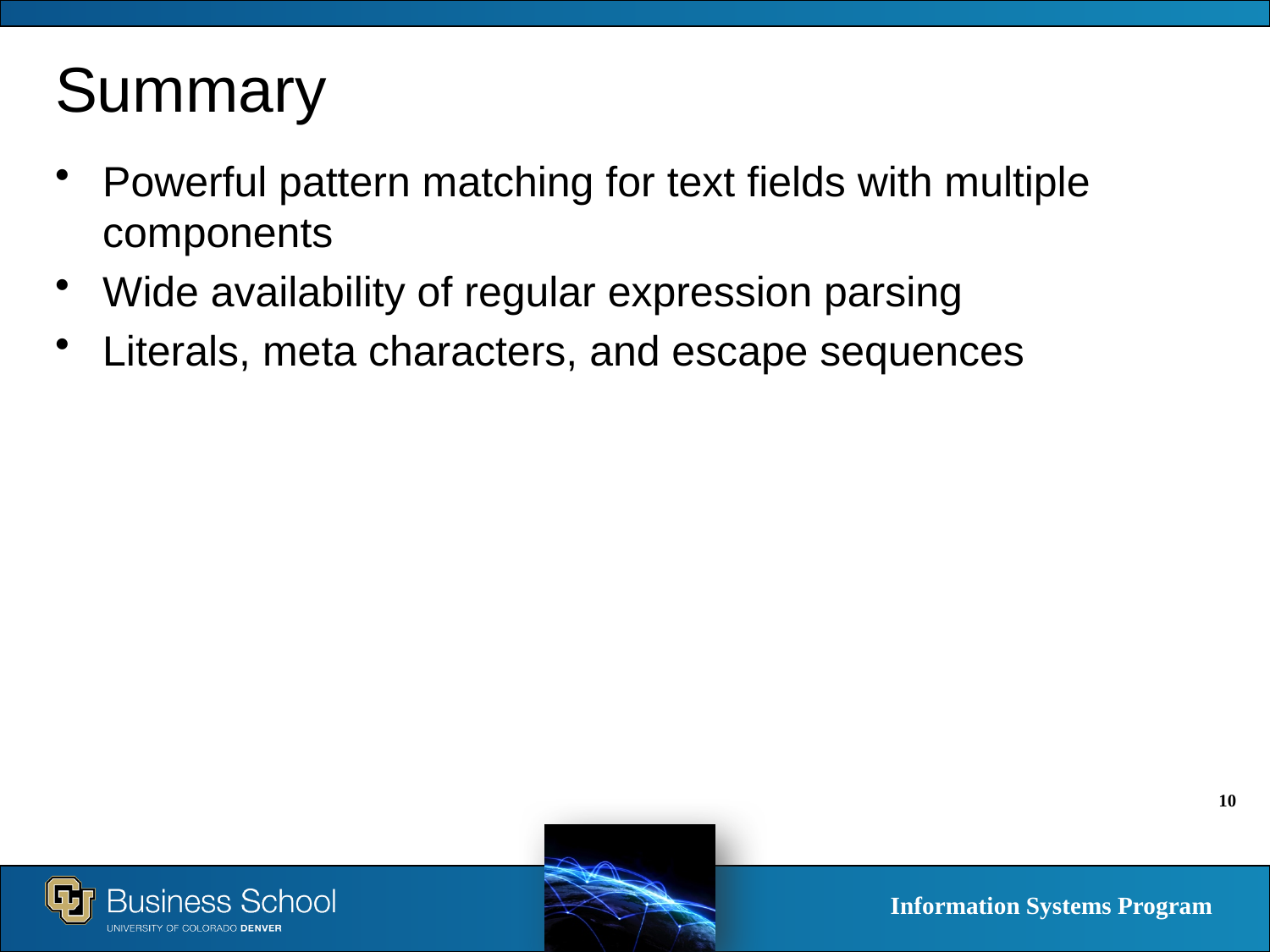

# Summary
Powerful pattern matching for text fields with multiple components
Wide availability of regular expression parsing
Literals, meta characters, and escape sequences